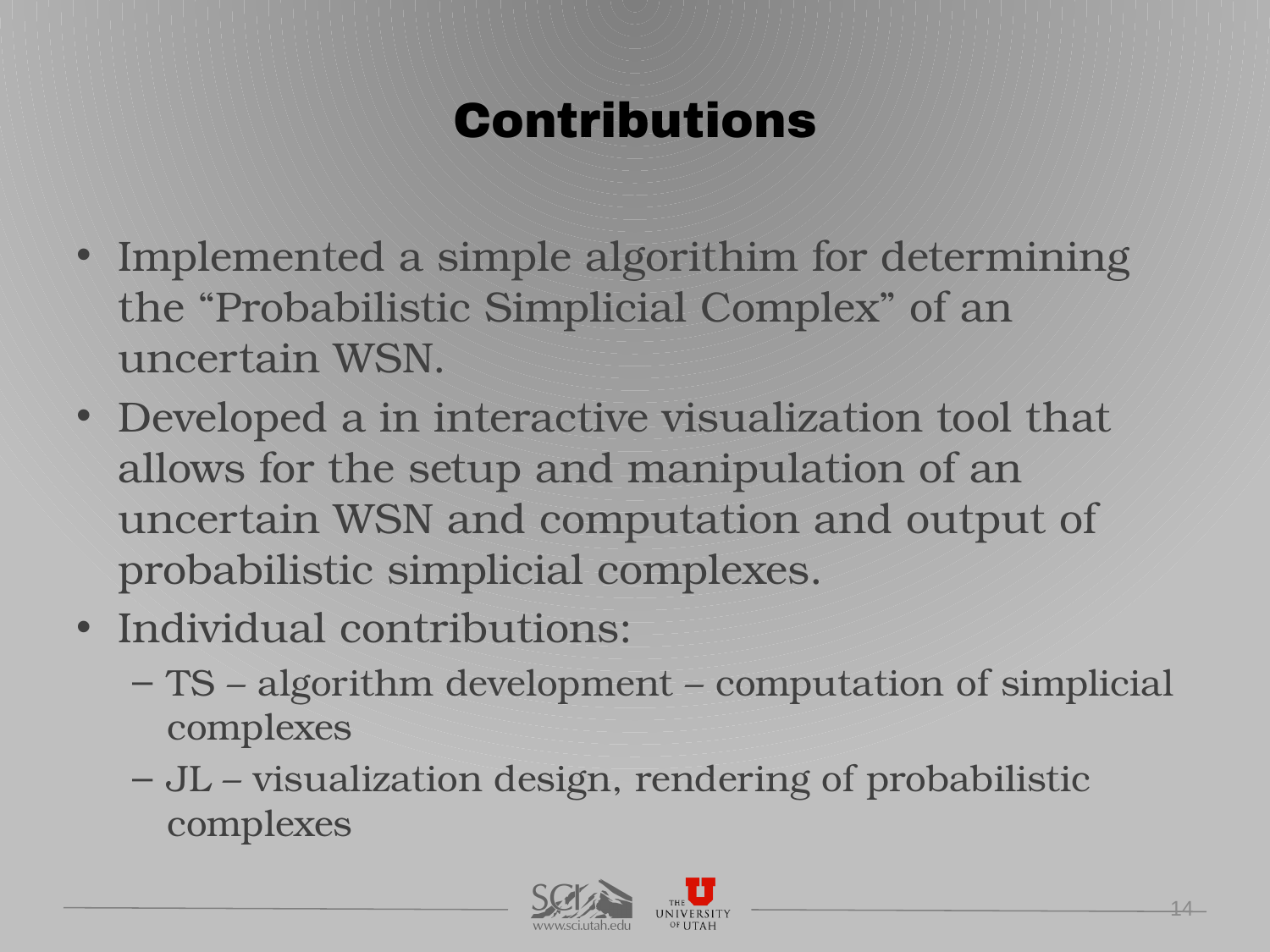

# Contributions
Implemented a simple algorithim for determining the “Probabilistic Simplicial Complex” of an uncertain WSN.
Developed a in interactive visualization tool that allows for the setup and manipulation of an uncertain WSN and computation and output of probabilistic simplicial complexes.
Individual contributions:
TS – algorithm development – computation of simplicial complexes
JL – visualization design, rendering of probabilistic complexes
14